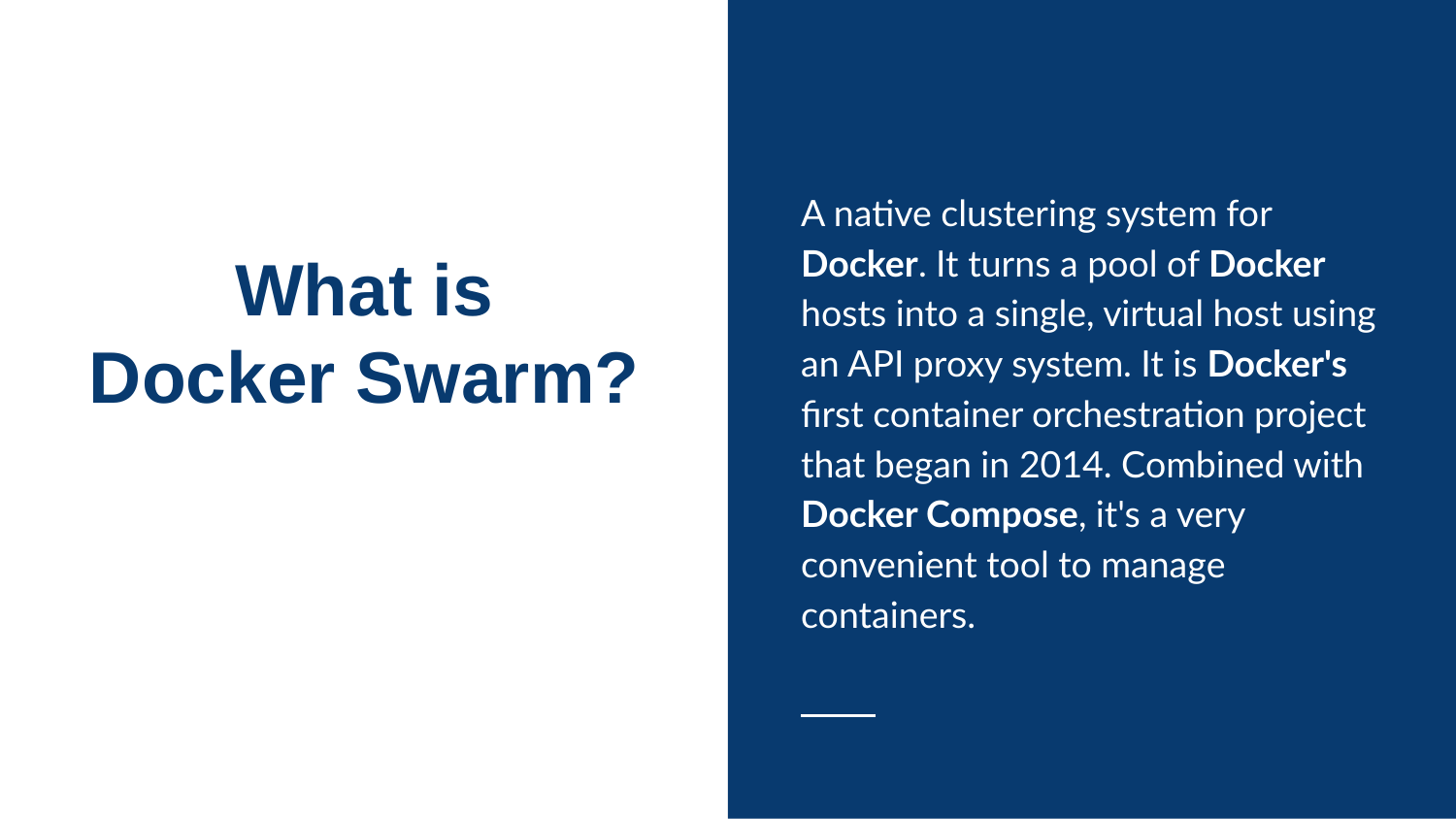

A native clustering system for Docker. It turns a pool of Docker hosts into a single, virtual host using an API proxy system. It is Docker's first container orchestration project that began in 2014. Combined with Docker Compose, it's a very convenient tool to manage containers.
# What is
Docker Swarm?